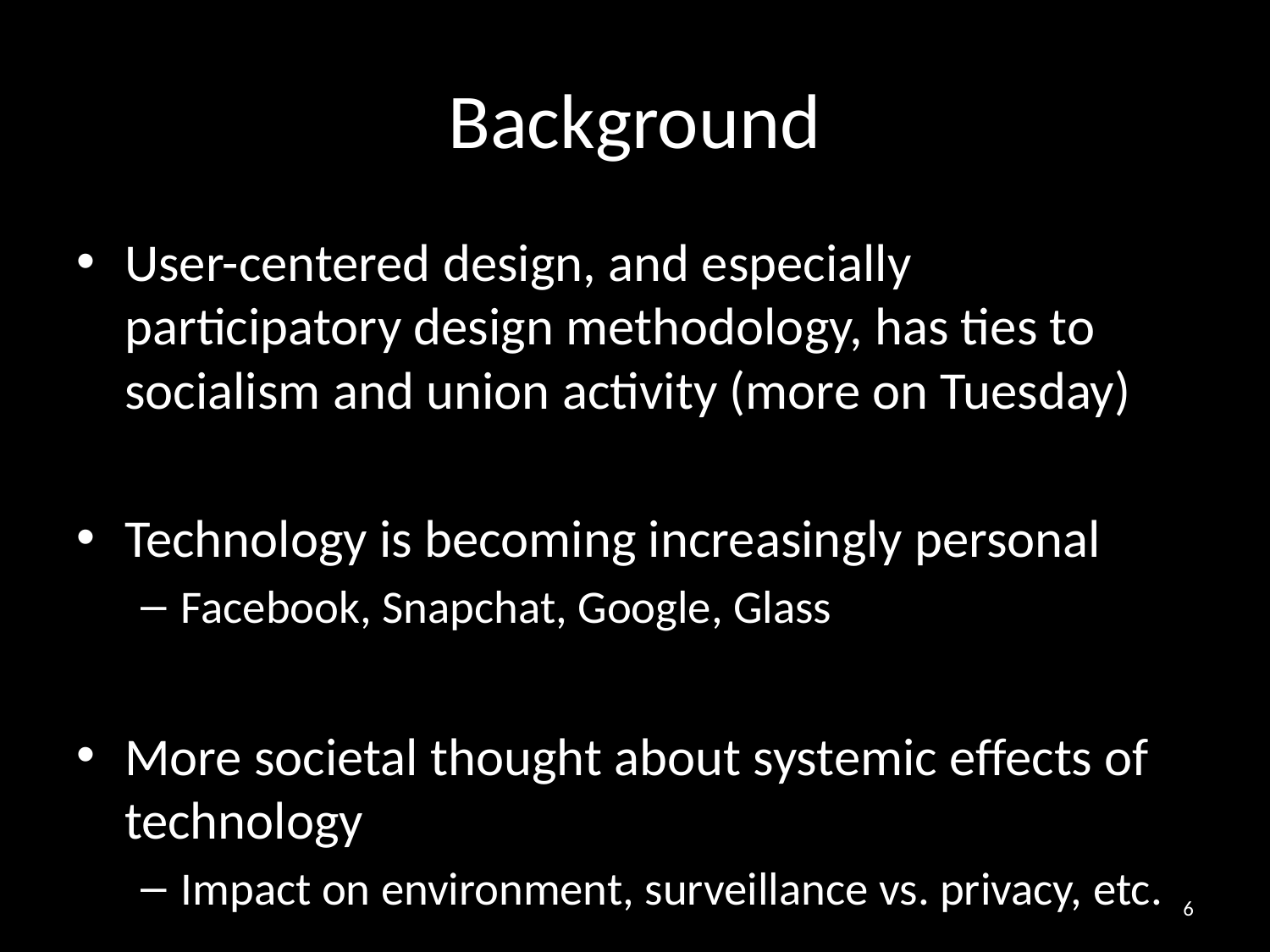

# Background
User-centered design, and especially participatory design methodology, has ties to socialism and union activity (more on Tuesday)

Technology is becoming increasingly personal
Facebook, Snapchat, Google, Glass

More societal thought about systemic effects of technology
Impact on environment, surveillance vs. privacy, etc.

6